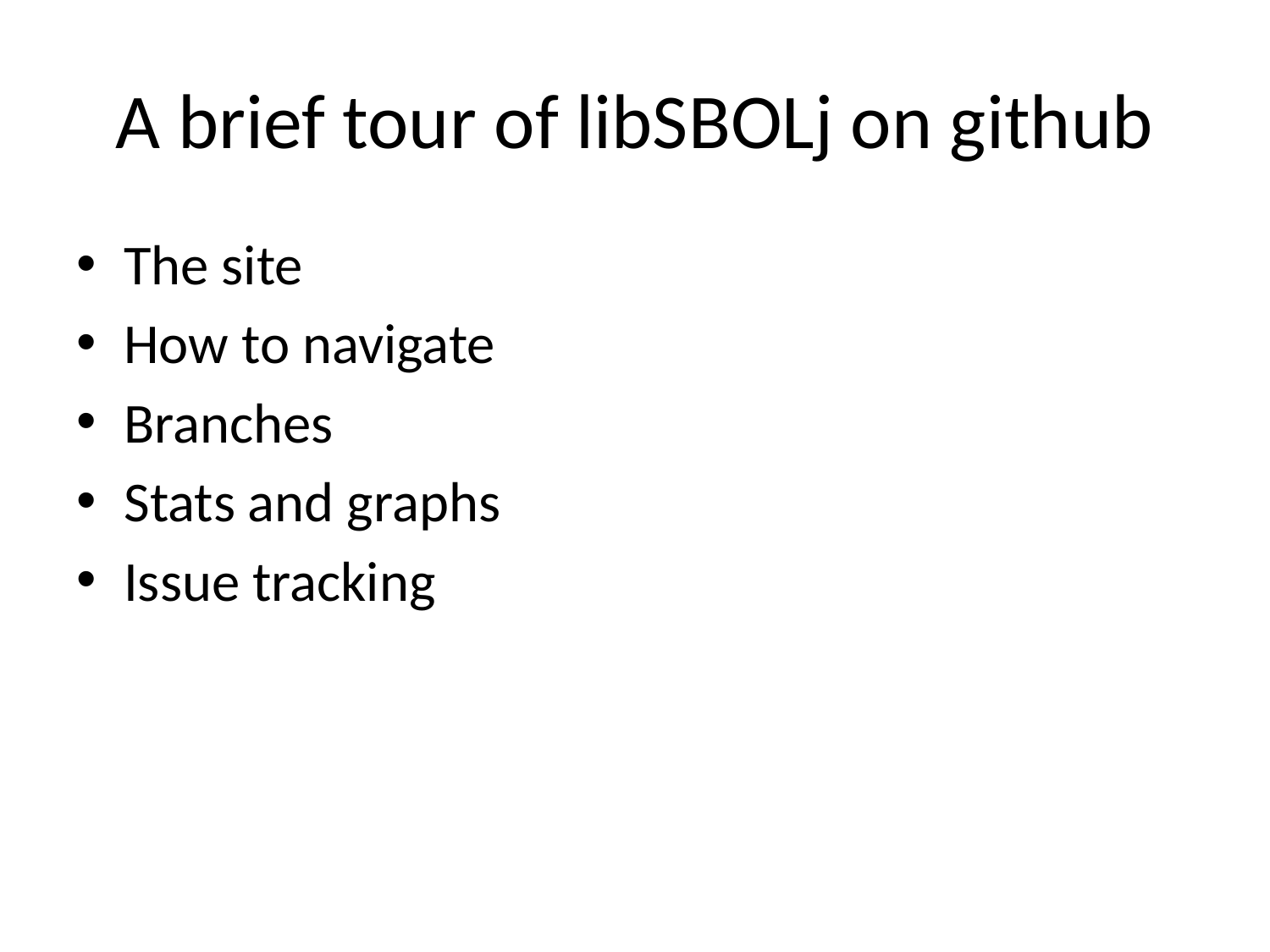

# A brief tour of libSBOLj on github
The site
How to navigate
Branches
Stats and graphs
Issue tracking